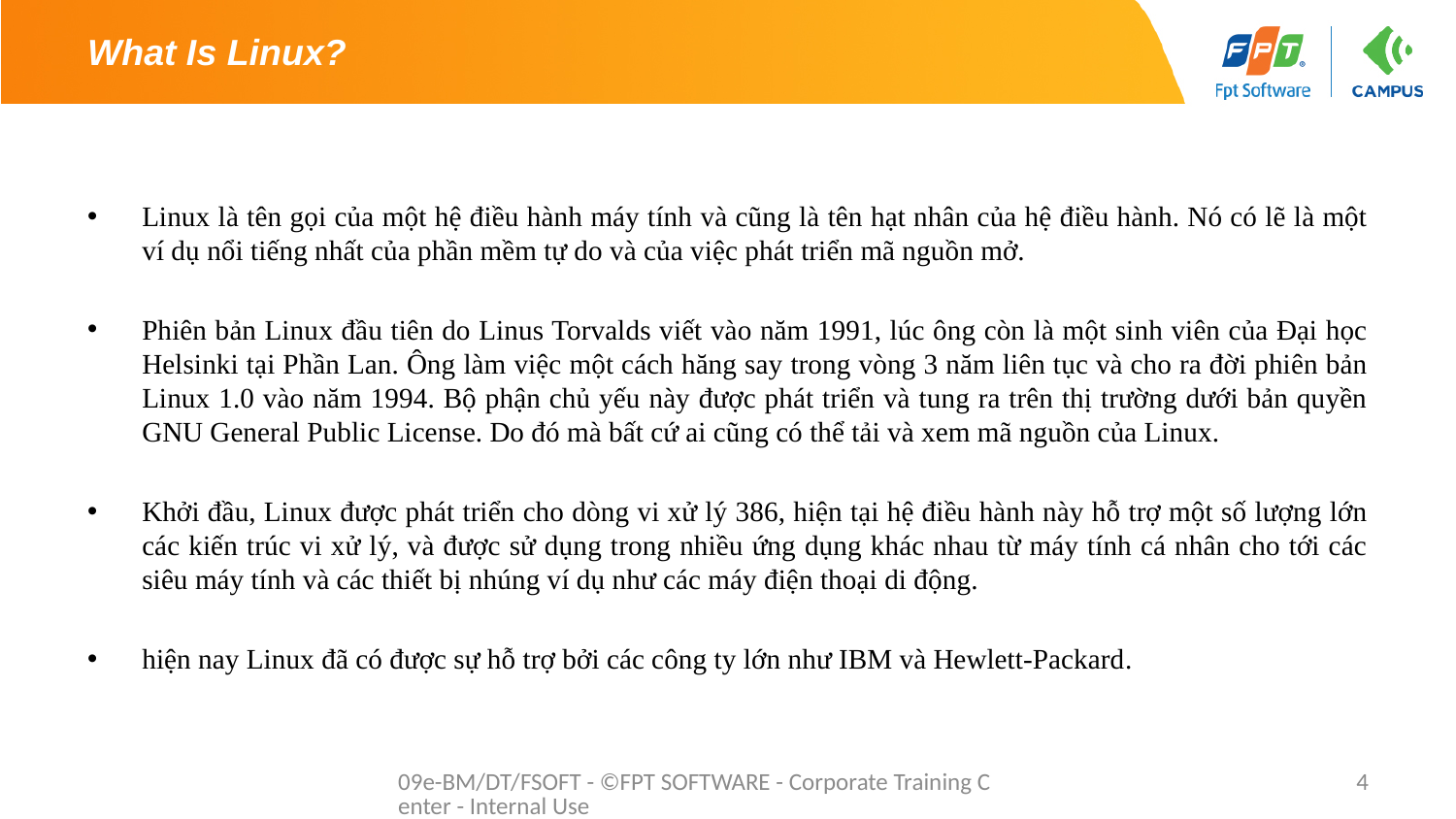

# What Is Linux?
Linux là tên gọi của một hệ điều hành máy tính và cũng là tên hạt nhân của hệ điều hành. Nó có lẽ là một ví dụ nổi tiếng nhất của phần mềm tự do và của việc phát triển mã nguồn mở.

Phiên bản Linux đầu tiên do Linus Torvalds viết vào năm 1991, lúc ông còn là một sinh viên của Đại học Helsinki tại Phần Lan. Ông làm việc một cách hăng say trong vòng 3 năm liên tục và cho ra đời phiên bản Linux 1.0 vào năm 1994. Bộ phận chủ yếu này được phát triển và tung ra trên thị trường dưới bản quyền GNU General Public License. Do đó mà bất cứ ai cũng có thể tải và xem mã nguồn của Linux.

Khởi đầu, Linux được phát triển cho dòng vi xử lý 386, hiện tại hệ điều hành này hỗ trợ một số lượng lớn các kiến trúc vi xử lý, và được sử dụng trong nhiều ứng dụng khác nhau từ máy tính cá nhân cho tới các siêu máy tính và các thiết bị nhúng ví dụ như các máy điện thoại di động.

hiện nay Linux đã có được sự hỗ trợ bởi các công ty lớn như IBM và Hewlett-Packard.
09e-BM/DT/FSOFT - ©FPT SOFTWARE - Corporate Training Center - Internal Use
4